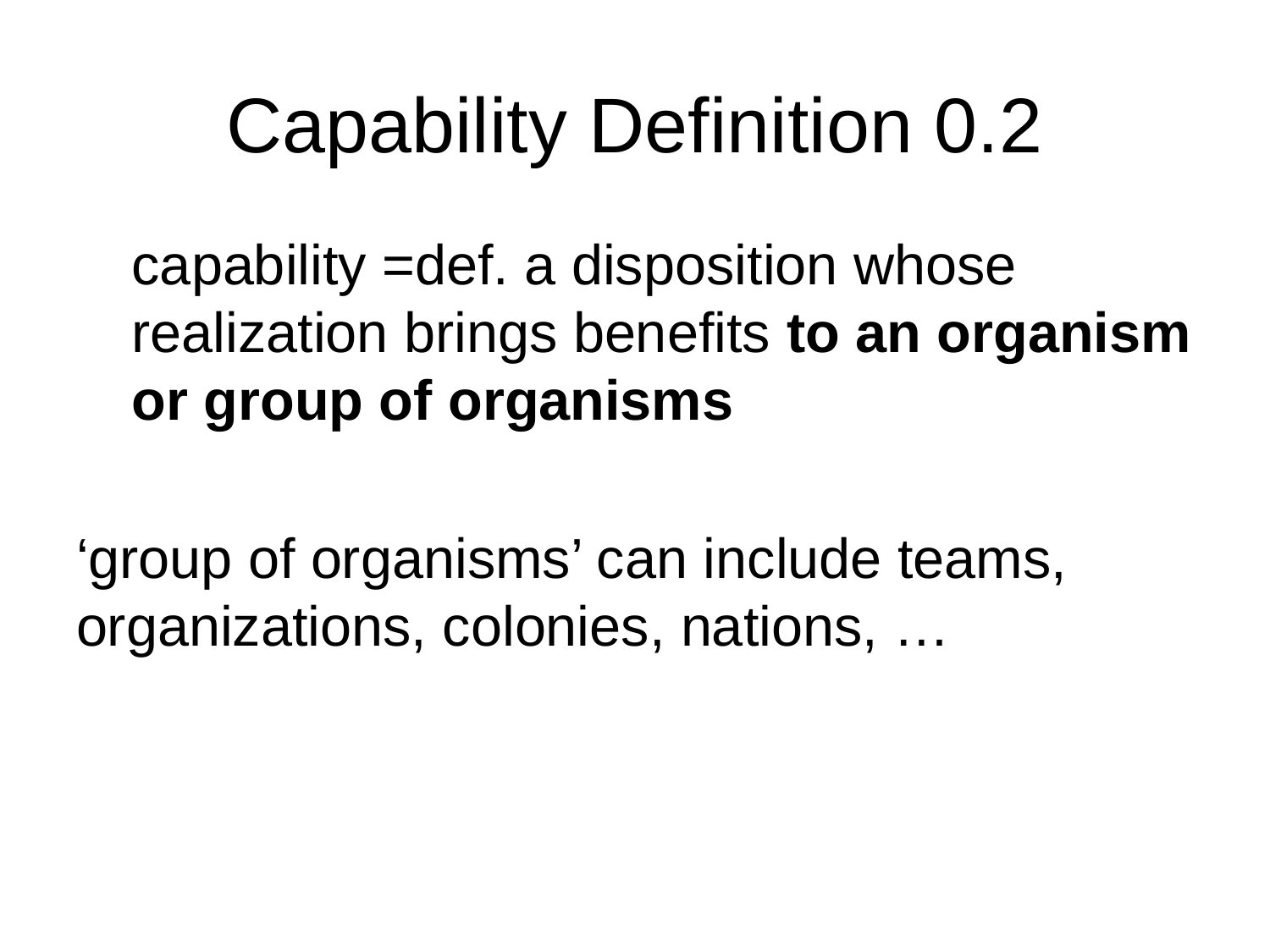

# Capability Definition 0.2
capability =def. a disposition whose realization brings benefits to an organism or group of organisms

‘group of organisms’ can include teams,  organizations, colonies, nations, …